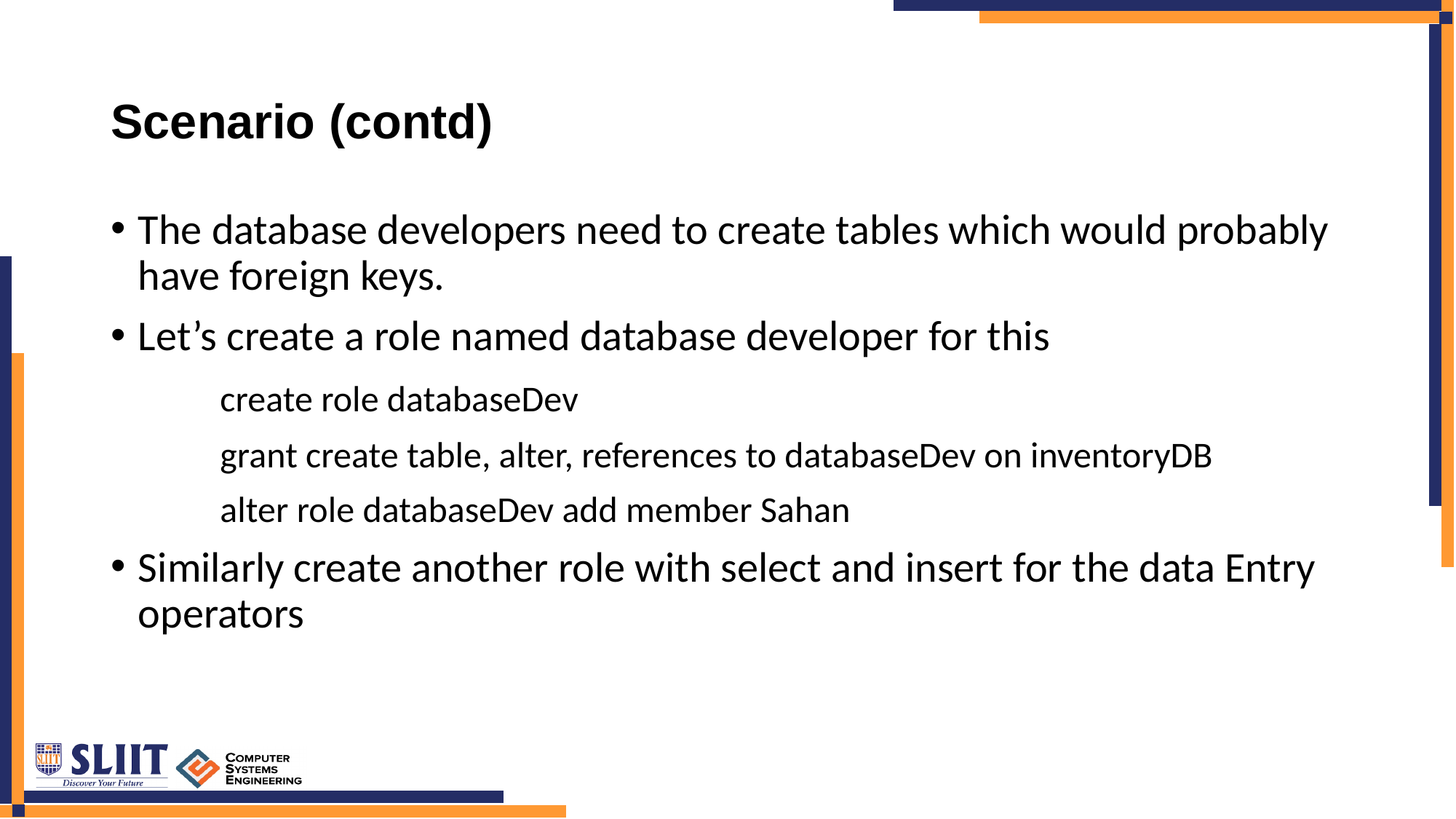

# Scenario (contd)
The database developers need to create tables which would probably have foreign keys.
Let’s create a role named database developer for this
	create role databaseDev
	grant create table, alter, references to databaseDev on inventoryDB
	alter role databaseDev add member Sahan
Similarly create another role with select and insert for the data Entry operators